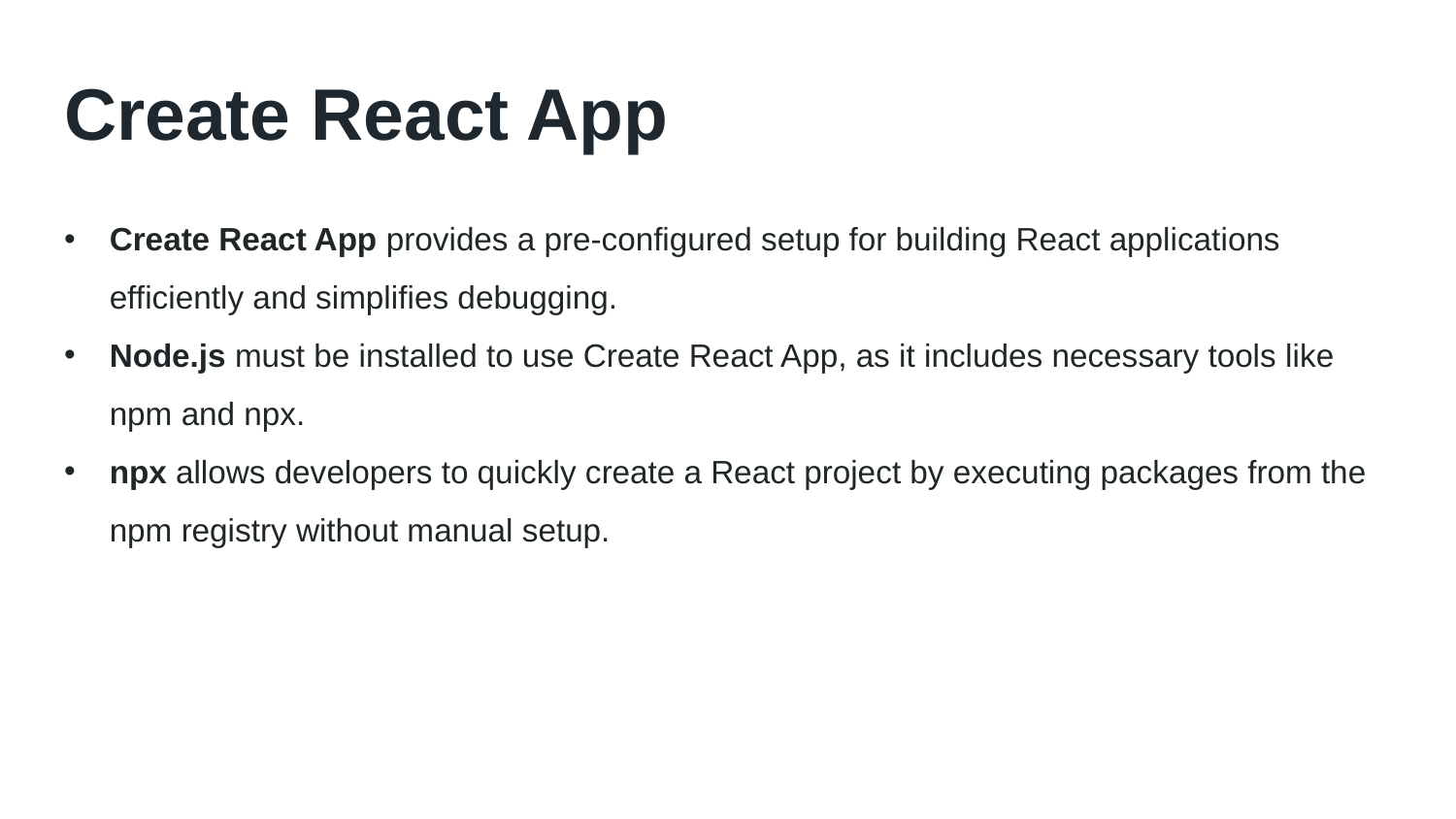

# Create React App
Create React App provides a pre-configured setup for building React applications efficiently and simplifies debugging.
Node.js must be installed to use Create React App, as it includes necessary tools like npm and npx.
npx allows developers to quickly create a React project by executing packages from the npm registry without manual setup.